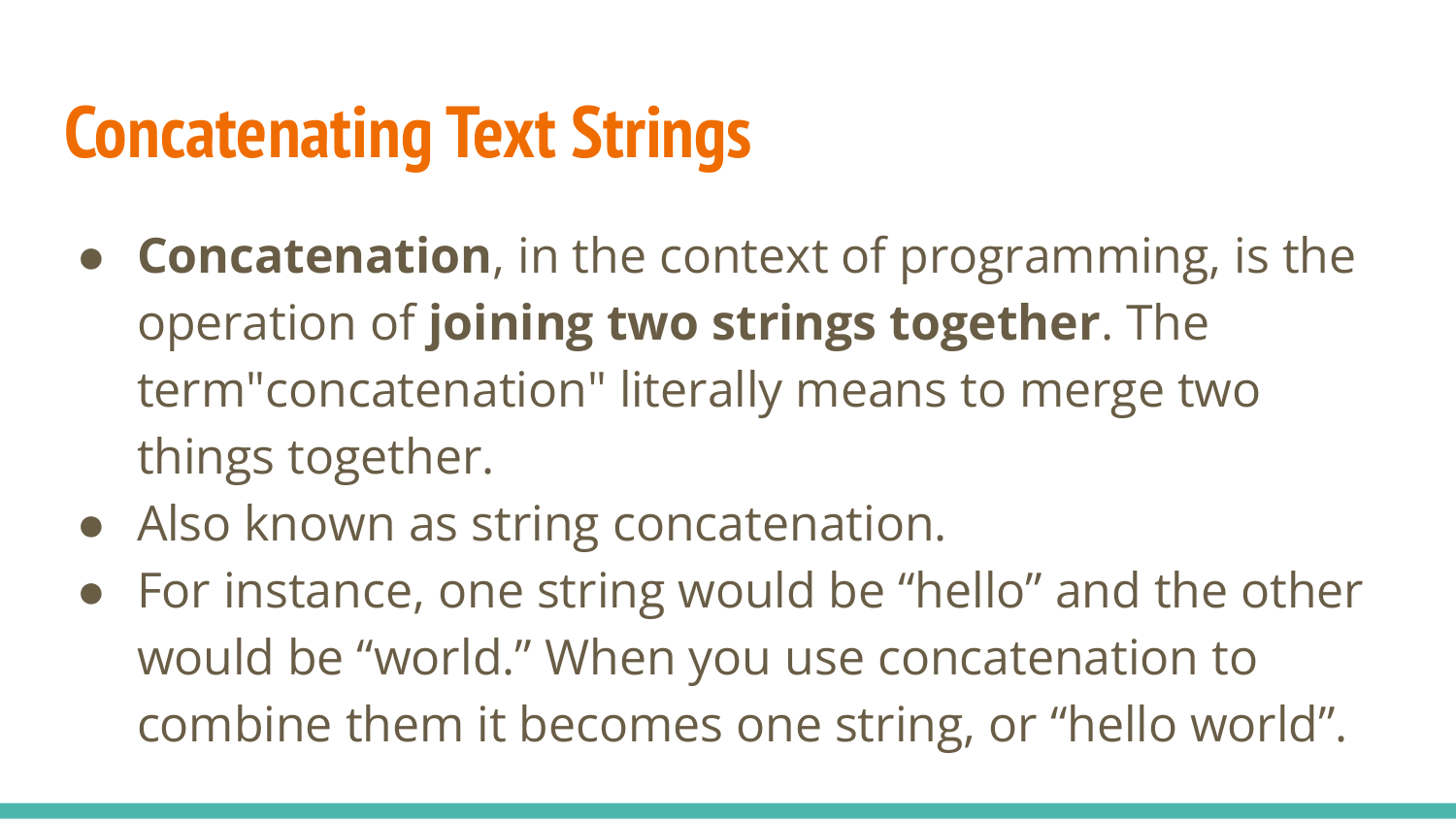

# Concatenating Text Strings
Concatenation, in the context of programming, is the operation of joining two strings together. The term"concatenation" literally means to merge two things together.
Also known as string concatenation.
For instance, one string would be “hello” and the other would be “world.” When you use concatenation to combine them it becomes one string, or “hello world”.